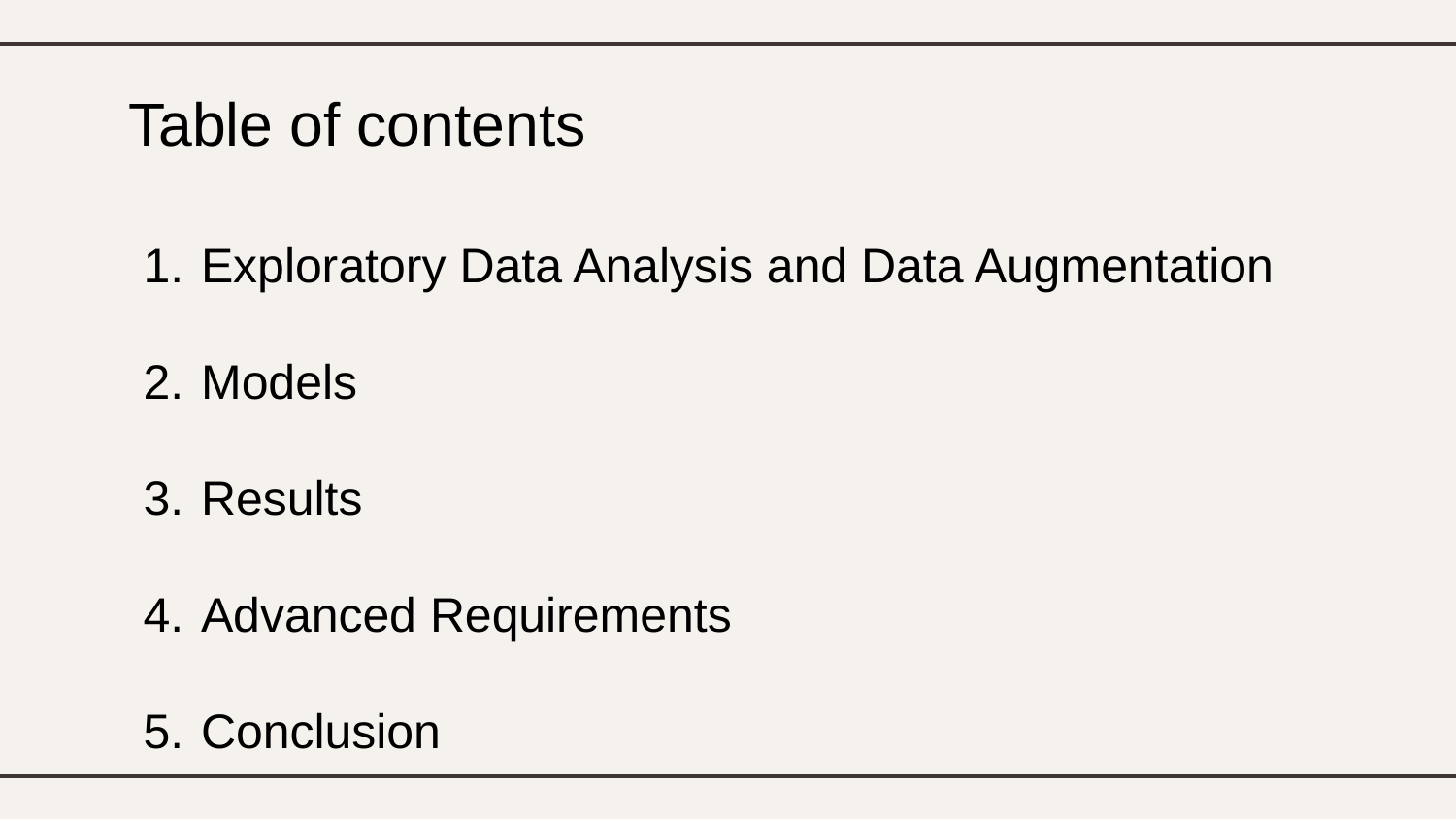

# Table of contents
Exploratory Data Analysis and Data Augmentation
Models
Results
Advanced Requirements
Conclusion